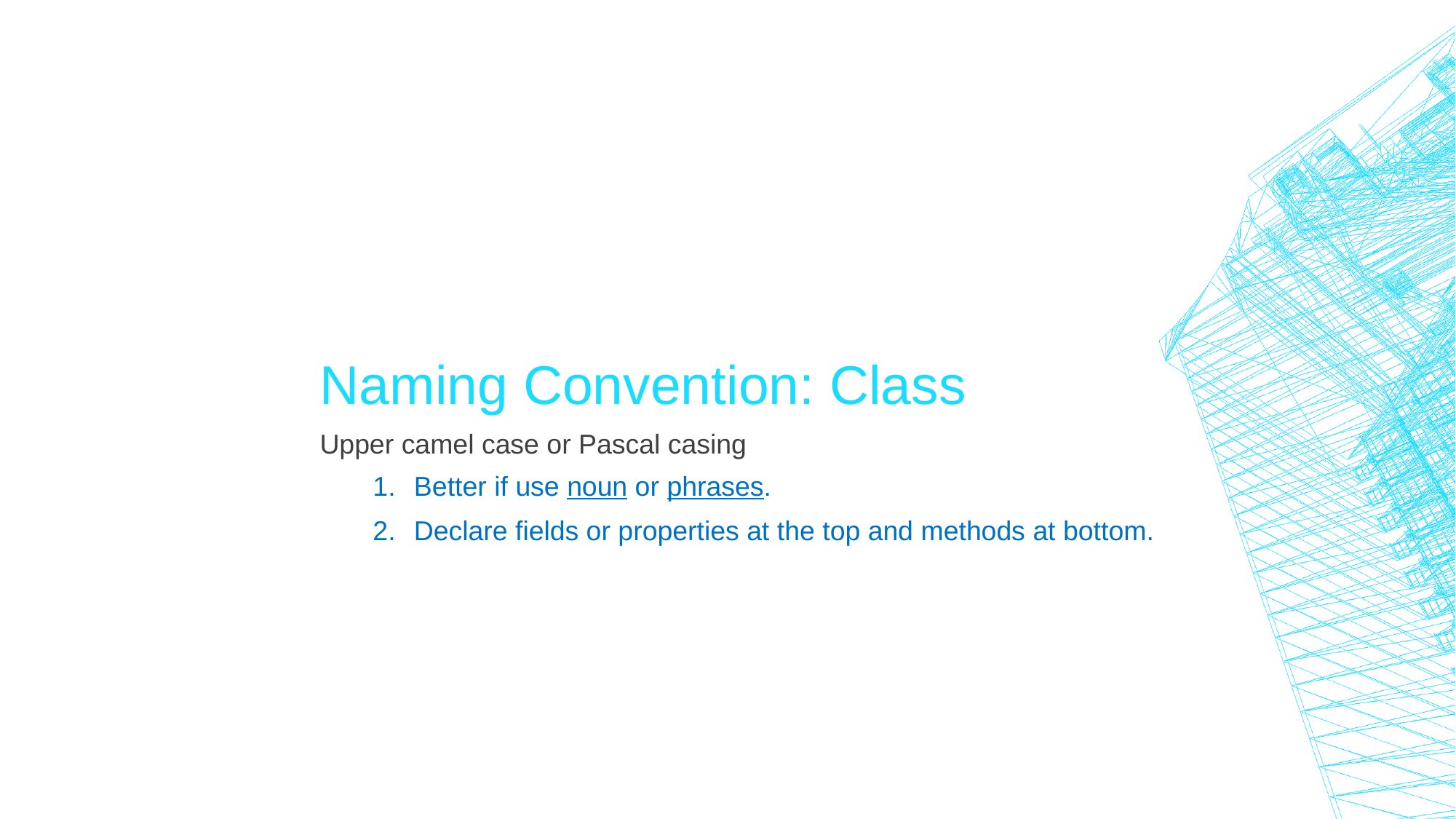

# Naming Convention: Class
14
Upper camel case or Pascal casing
Better if use noun or phrases.
Declare fields or properties at the top and methods at bottom.